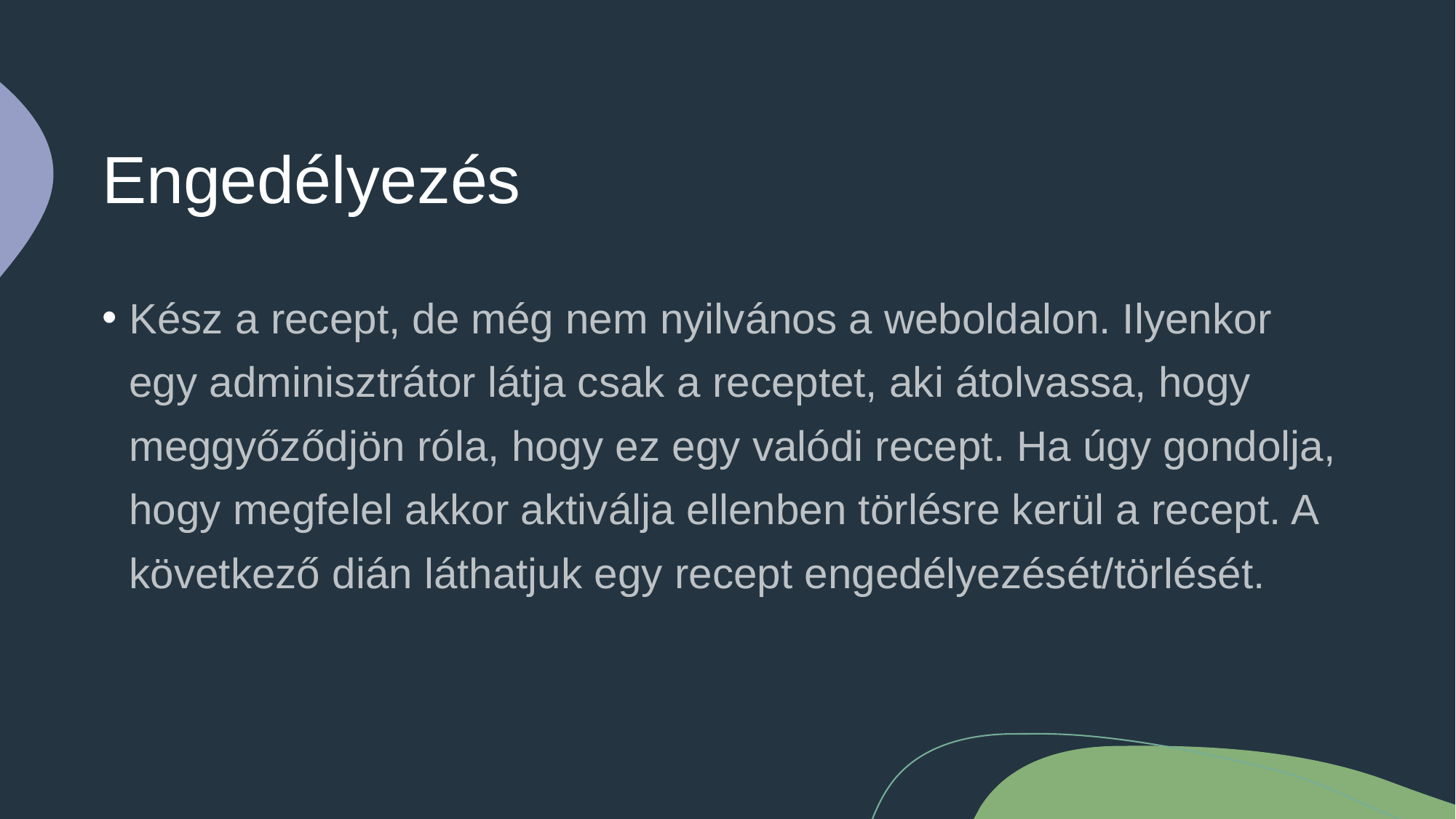

# Engedélyezés
Kész a recept, de még nem nyilvános a weboldalon. Ilyenkor egy adminisztrátor látja csak a receptet, aki átolvassa, hogy meggyőződjön róla, hogy ez egy valódi recept. Ha úgy gondolja, hogy megfelel akkor aktiválja ellenben törlésre kerül a recept. A következő dián láthatjuk egy recept engedélyezését/törlését.